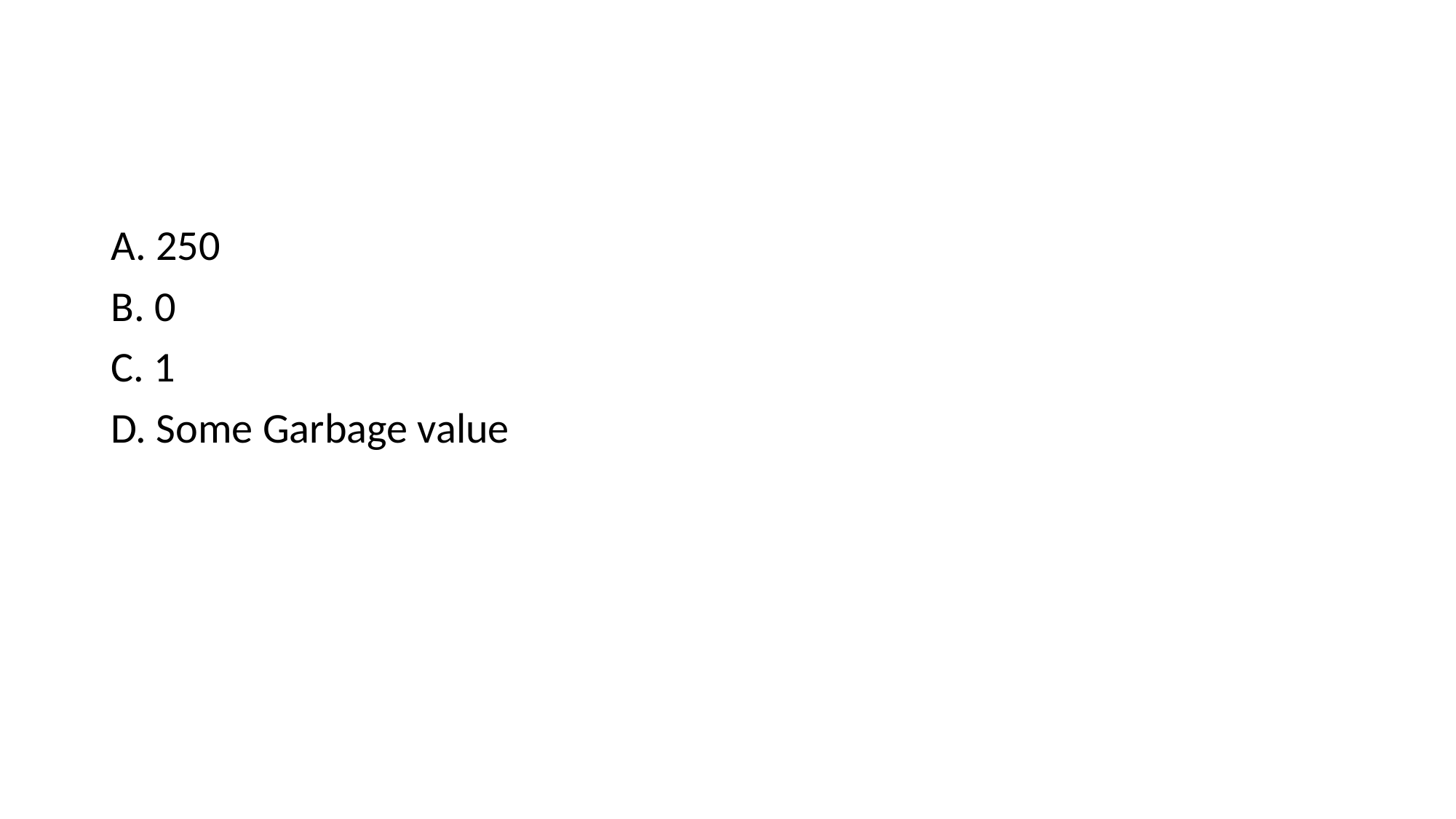

A. 250
B. 0
C. 1
D. Some Garbage value